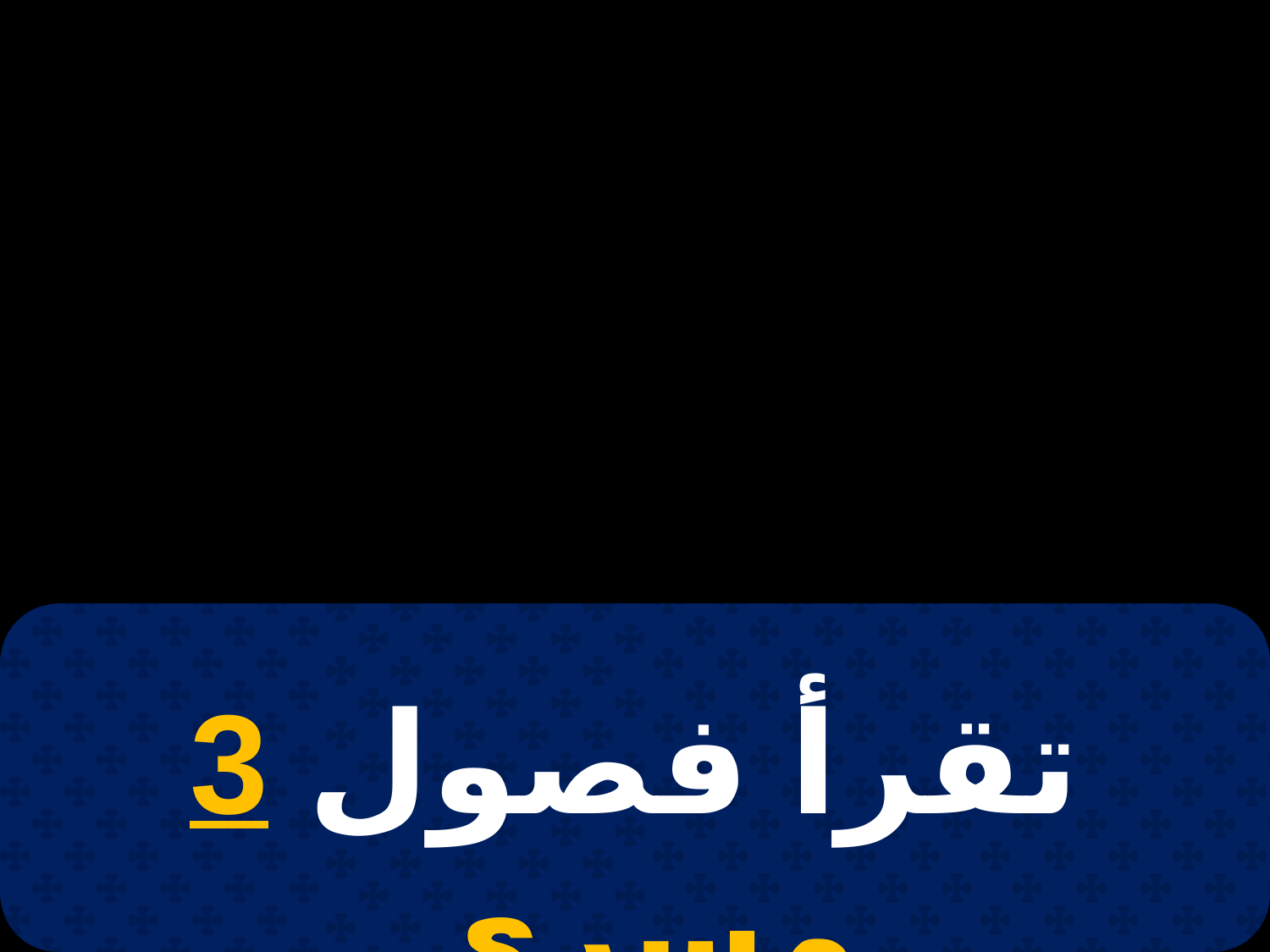

# 24 بؤونة
تقرأ فصول 3 مسرى